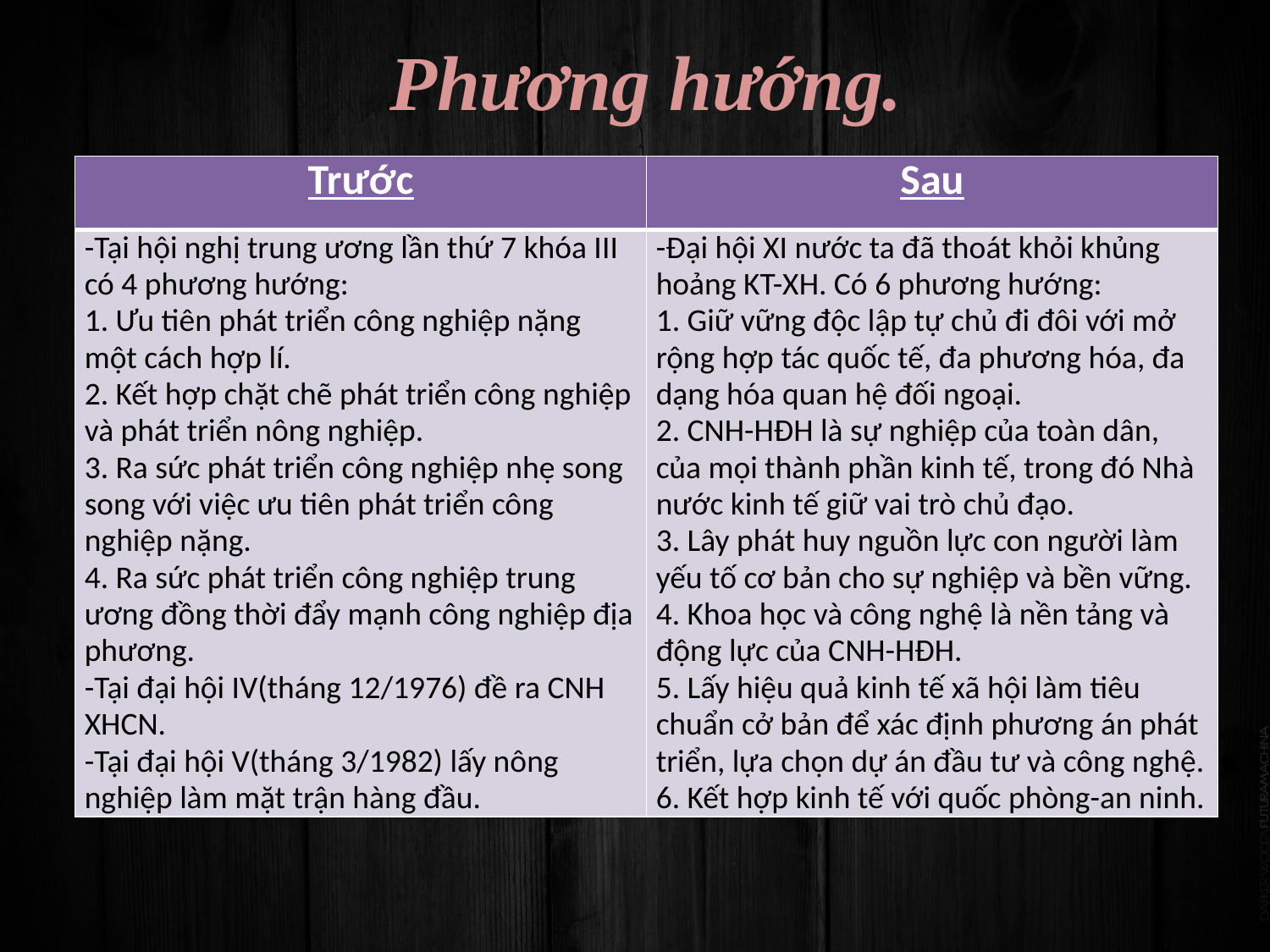

# Phương hướng.
| Trước | Sau |
| --- | --- |
| -Tại hội nghị trung ương lần thứ 7 khóa III có 4 phương hướng: 1. Ưu tiên phát triển công nghiệp nặng một cách hợp lí. 2. Kết hợp chặt chẽ phát triển công nghiệp và phát triển nông nghiệp. 3. Ra sức phát triển công nghiệp nhẹ song song với việc ưu tiên phát triển công nghiệp nặng. 4. Ra sức phát triển công nghiệp trung ương đồng thời đẩy mạnh công nghiệp địa phương. -Tại đại hội IV(tháng 12/1976) đề ra CNH XHCN. -Tại đại hội V(tháng 3/1982) lấy nông nghiệp làm mặt trận hàng đầu. | -Đại hội XI nước ta đã thoát khỏi khủng hoảng KT-XH. Có 6 phương hướng: 1. Giữ vững độc lập tự chủ đi đôi với mở rộng hợp tác quốc tế, đa phương hóa, đa dạng hóa quan hệ đối ngoại. 2. CNH-HĐH là sự nghiệp của toàn dân, của mọi thành phần kinh tế, trong đó Nhà nước kinh tế giữ vai trò chủ đạo. 3. Lây phát huy nguồn lực con người làm yếu tố cơ bản cho sự nghiệp và bền vững. 4. Khoa học và công nghệ là nền tảng và động lực của CNH-HĐH. 5. Lấy hiệu quả kinh tế xã hội làm tiêu chuẩn cở bản để xác định phương án phát triển, lựa chọn dự án đầu tư và công nghệ. 6. Kết hợp kinh tế với quốc phòng-an ninh. |